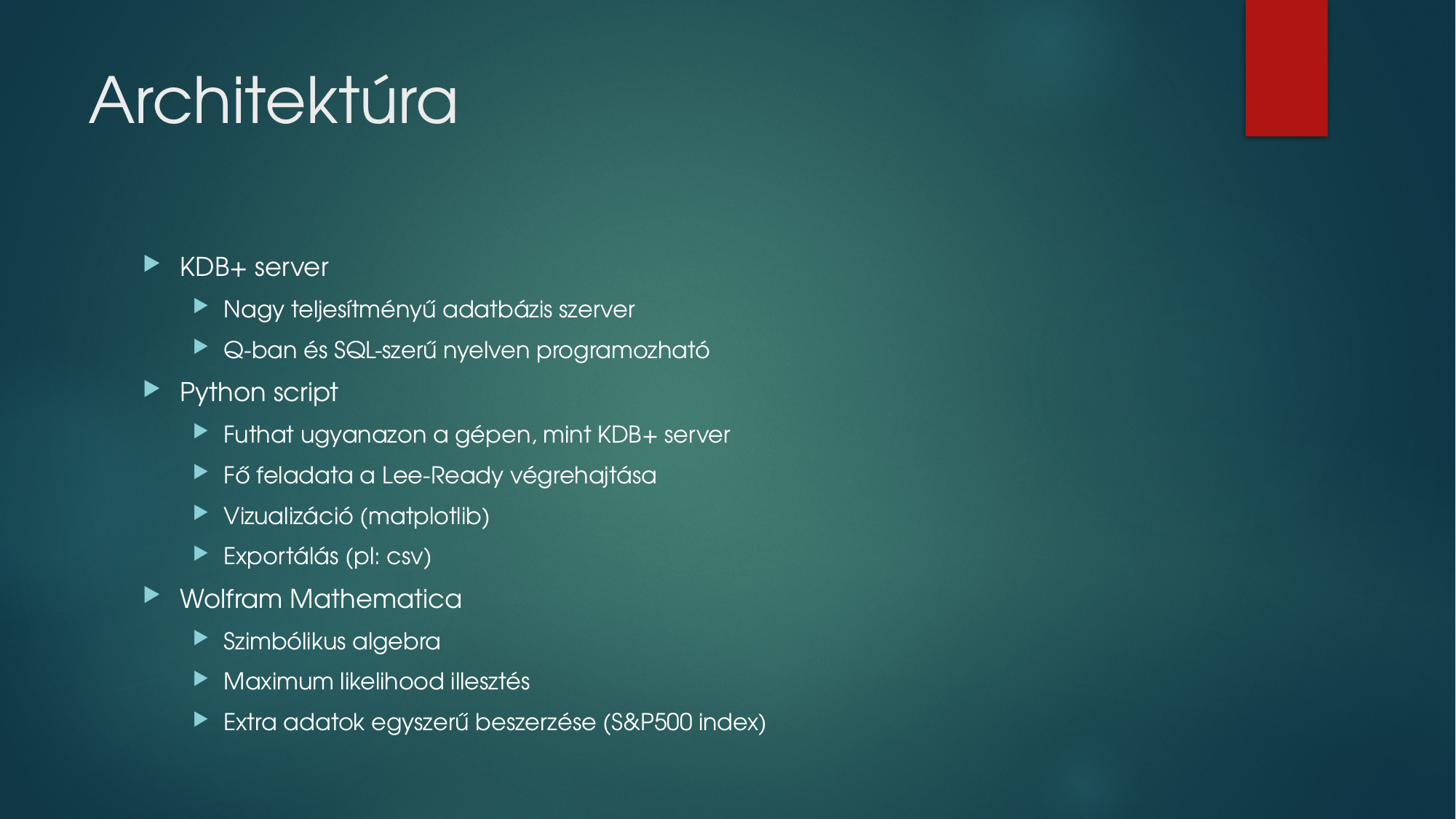

# Architektúra
KDB+ server
Nagy teljesítményű adatbázis szerver
Q-ban és SQL-szerű nyelven programozható
Python script
Futhat ugyanazon a gépen, mint KDB+ server
Fő feladata a Lee-Ready végrehajtása
Vizualizáció (matplotlib)
Exportálás (pl: csv)
Wolfram Mathematica
Szimbólikus algebra
Maximum likelihood illesztés
Extra adatok egyszerű beszerzése (S&P500 index)